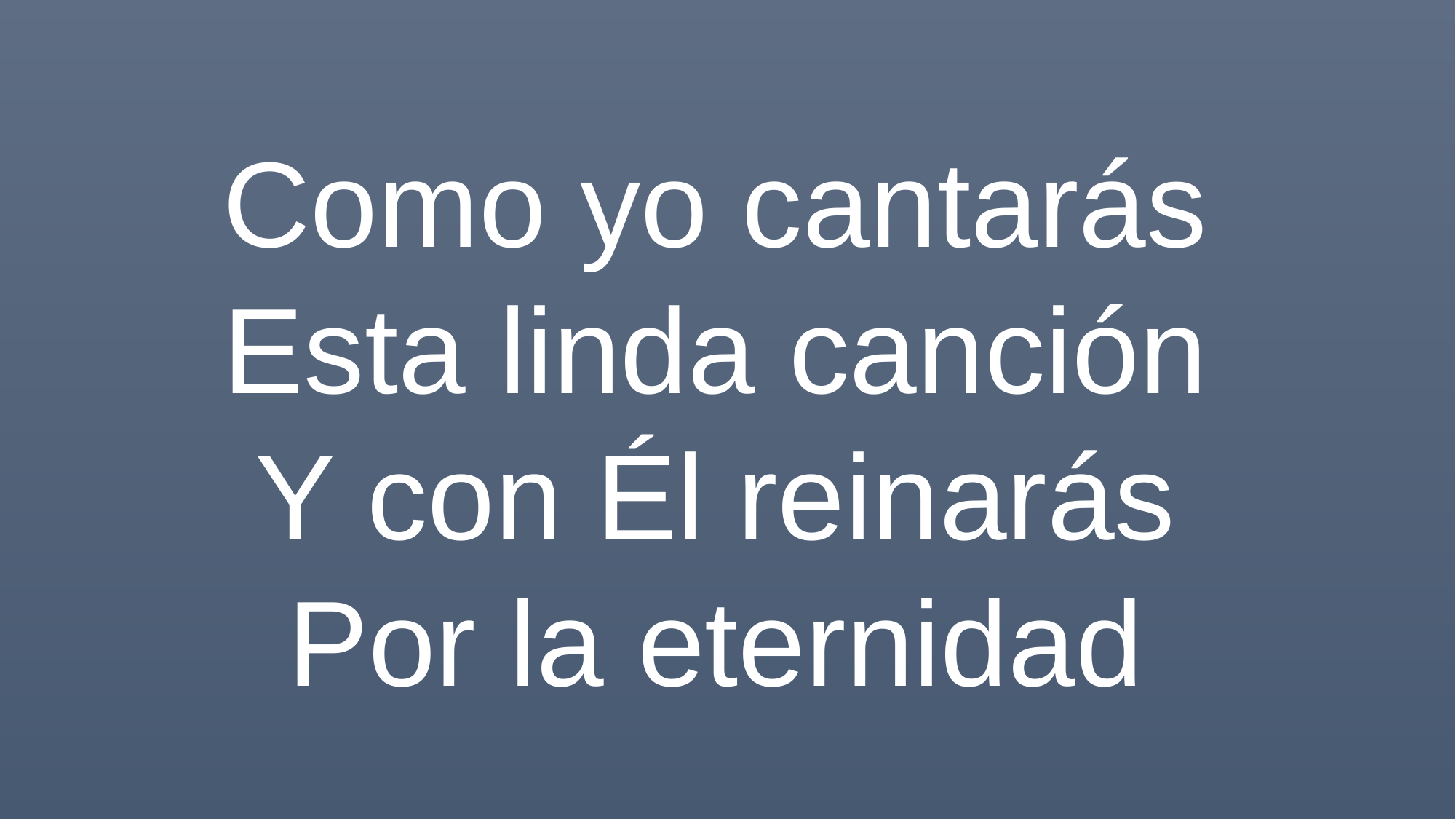

Como yo cantarás
Esta linda canción
Y con Él reinarás
Por la eternidad